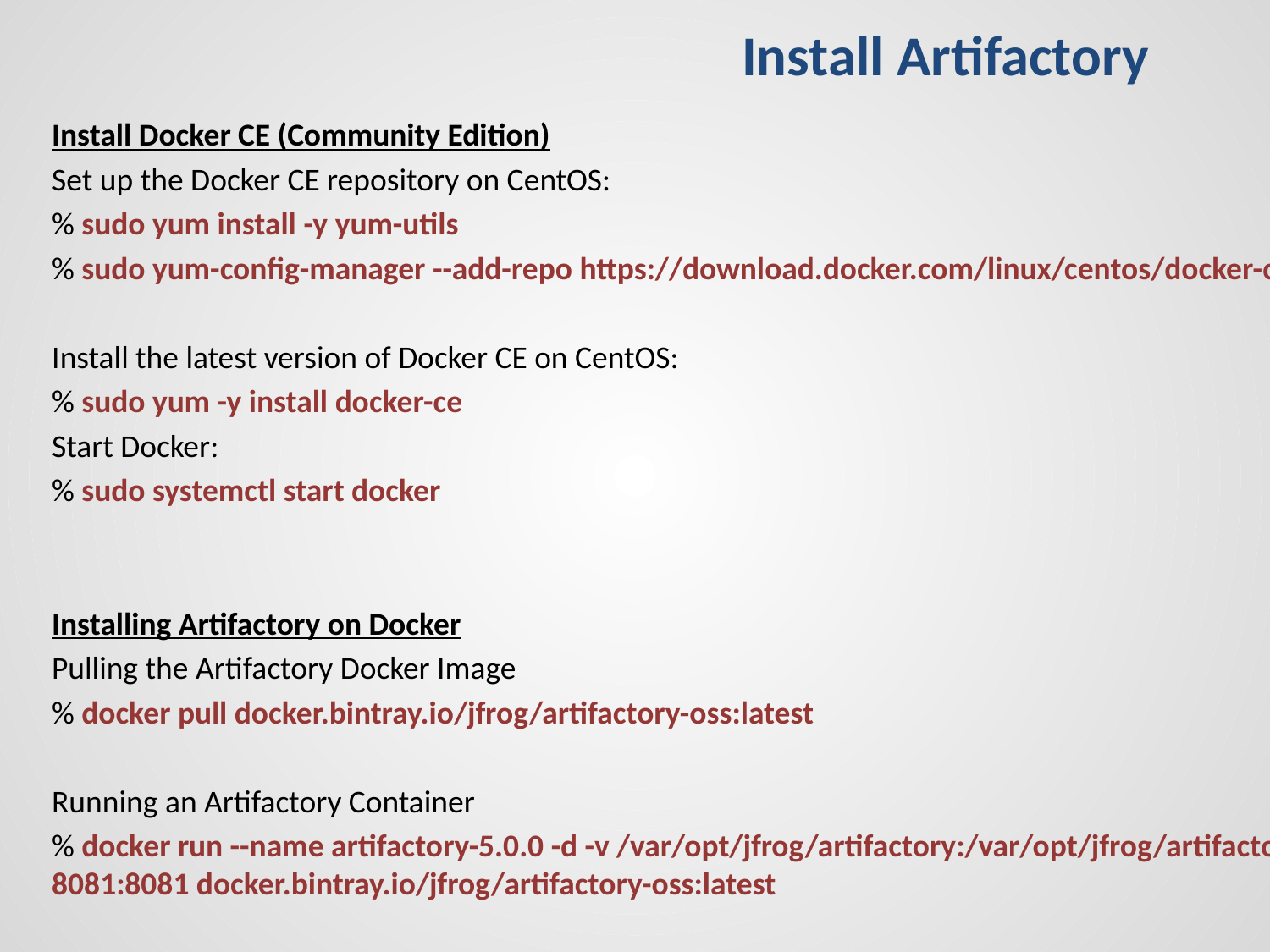

# Install Artifactory
Install Docker CE (Community Edition)
Set up the Docker CE repository on CentOS:
% sudo yum install -y yum-utils
% sudo yum-config-manager --add-repo https://download.docker.com/linux/centos/docker-ce.repo

Install the latest version of Docker CE on CentOS:
% sudo yum -y install docker-ce
Start Docker:
% sudo systemctl start docker

Installing Artifactory on Docker
Pulling the Artifactory Docker Image
% docker pull docker.bintray.io/jfrog/artifactory-oss:latest

Running an Artifactory Container
% docker run --name artifactory-5.0.0 -d -v /var/opt/jfrog/artifactory:/var/opt/jfrog/artifactory -p 8081:8081 docker.bintray.io/jfrog/artifactory-oss:latest